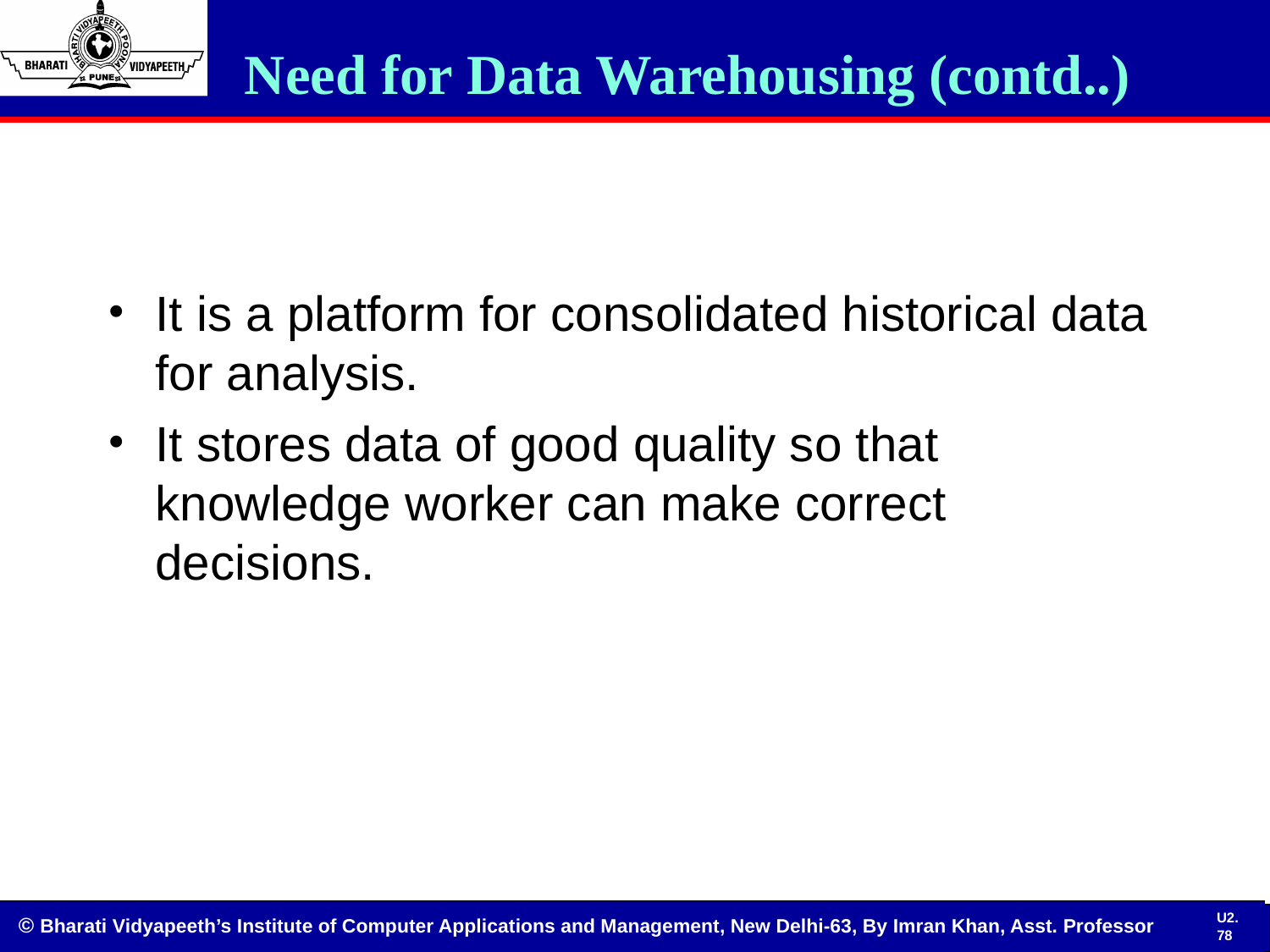

# Need for Data Warehousing (contd..)
It is a platform for consolidated historical data for analysis.
It stores data of good quality so that knowledge worker can make correct decisions.